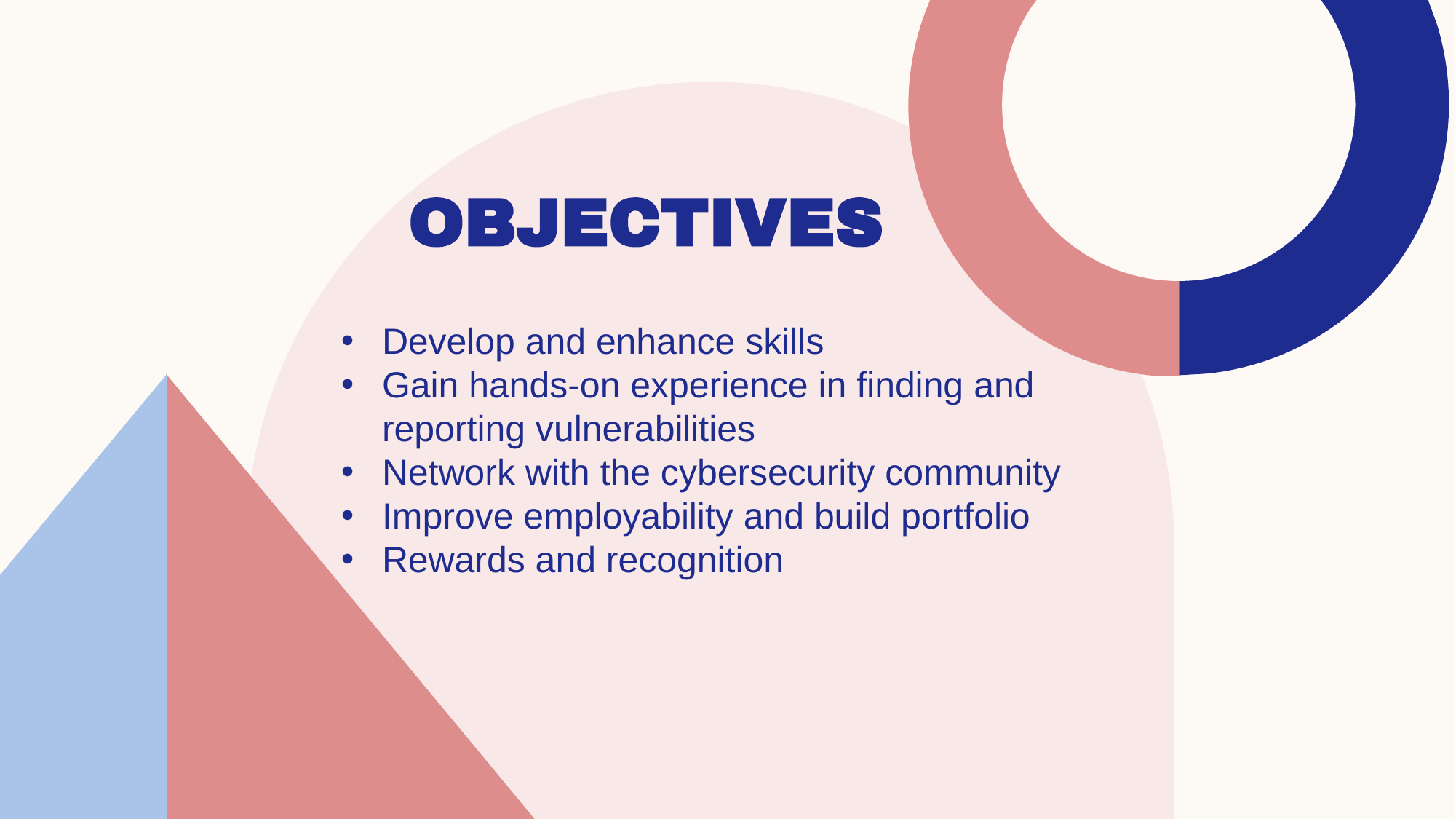

# Objectives
Develop and enhance skills
Gain hands-on experience in finding and reporting vulnerabilities
Network with the cybersecurity community
Improve employability and build portfolio
Rewards and recognition